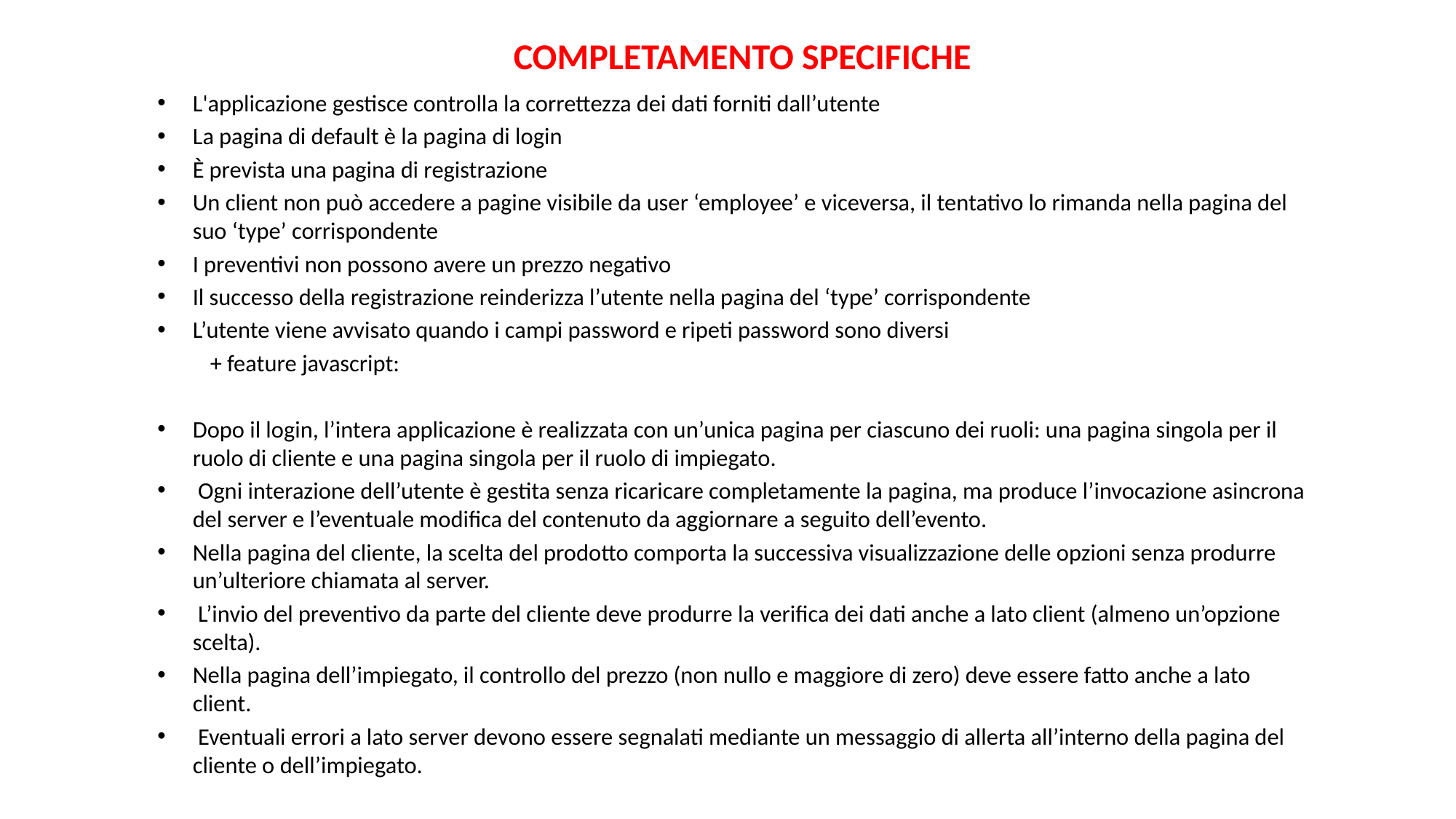

COMPLETAMENTO SPECIFICHE
L'applicazione gestisce controlla la correttezza dei dati forniti dall’utente
La pagina di default è la pagina di login
È prevista una pagina di registrazione
Un client non può accedere a pagine visibile da user ‘employee’ e viceversa, il tentativo lo rimanda nella pagina del suo ‘type’ corrispondente
I preventivi non possono avere un prezzo negativo
Il successo della registrazione reinderizza l’utente nella pagina del ‘type’ corrispondente
L’utente viene avvisato quando i campi password e ripeti password sono diversi
          + feature javascript:

Dopo il login, l’intera applicazione è realizzata con un’unica pagina per ciascuno dei ruoli: una pagina singola per il ruolo di cliente e una pagina singola per il ruolo di impiegato.
 Ogni interazione dell’utente è gestita senza ricaricare completamente la pagina, ma produce l’invocazione asincrona del server e l’eventuale modifica del contenuto da aggiornare a seguito dell’evento.
Nella pagina del cliente, la scelta del prodotto comporta la successiva visualizzazione delle opzioni senza produrre un’ulteriore chiamata al server.
 L’invio del preventivo da parte del cliente deve produrre la verifica dei dati anche a lato client (almeno un’opzione scelta).
Nella pagina dell’impiegato, il controllo del prezzo (non nullo e maggiore di zero) deve essere fatto anche a lato client.
 Eventuali errori a lato server devono essere segnalati mediante un messaggio di allerta all’interno della pagina del cliente o dell’impiegato.